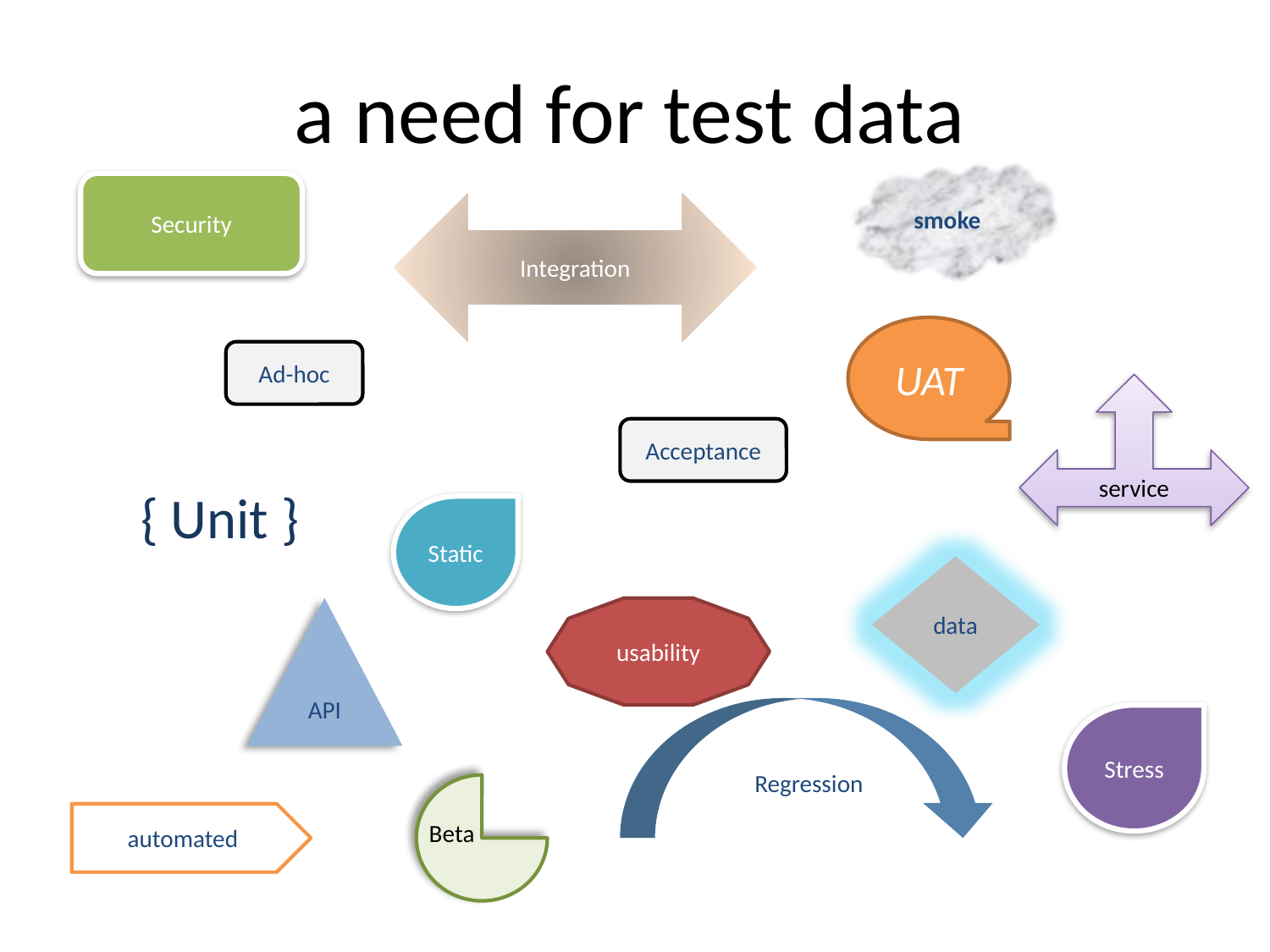

a need for test data
smoke
Security
Integration
UAT
Ad-hoc
service
Acceptance
{ Unit }
Static
data
API
usability

Regression
Stress

Beta
automated